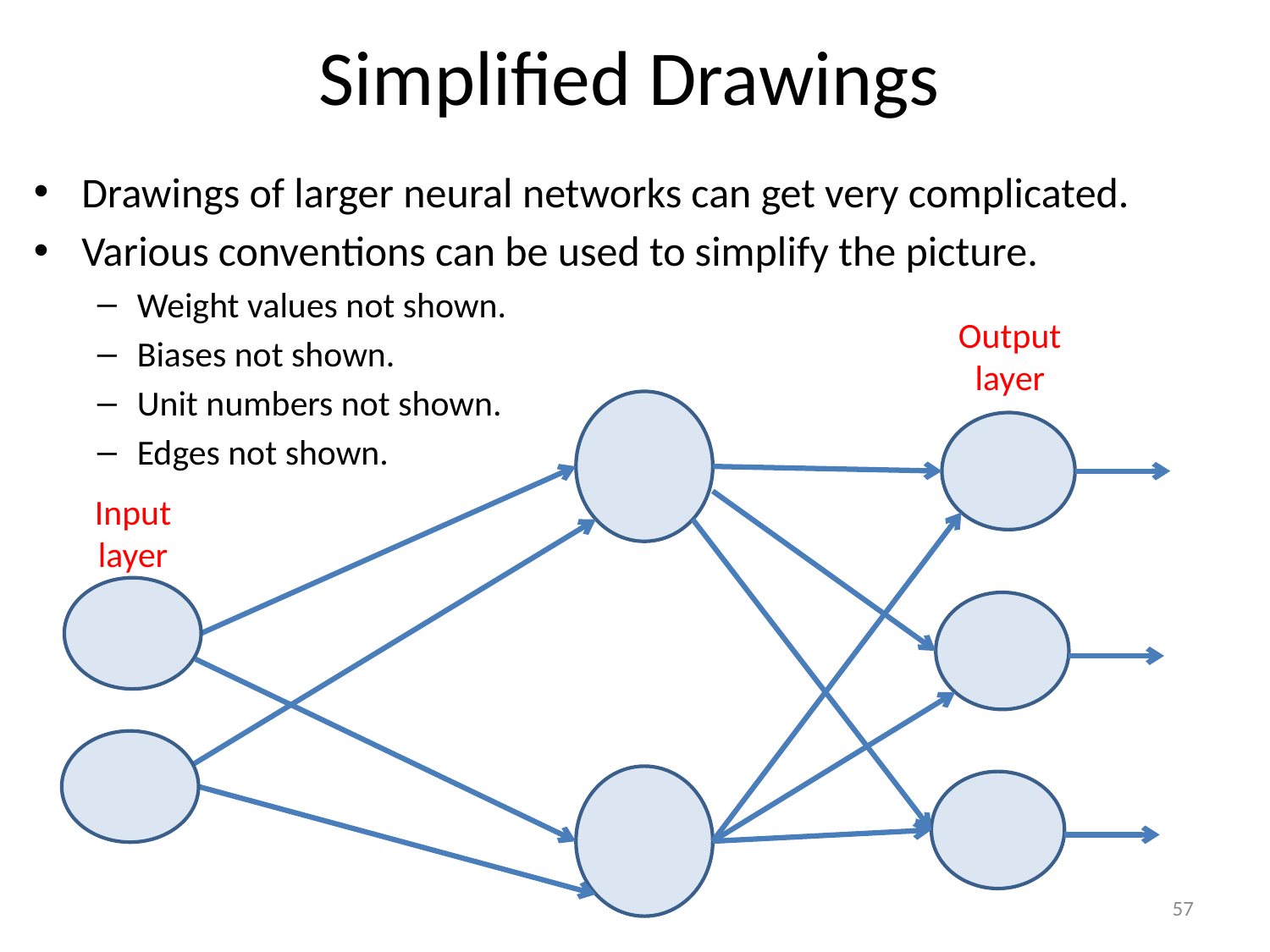

# Simplified Drawings
Drawings of larger neural networks can get very complicated.
Various conventions can be used to simplify the picture.
Weight values not shown.
Biases not shown.
Unit numbers not shown.
Edges not shown.
Output layer

Input layer

57